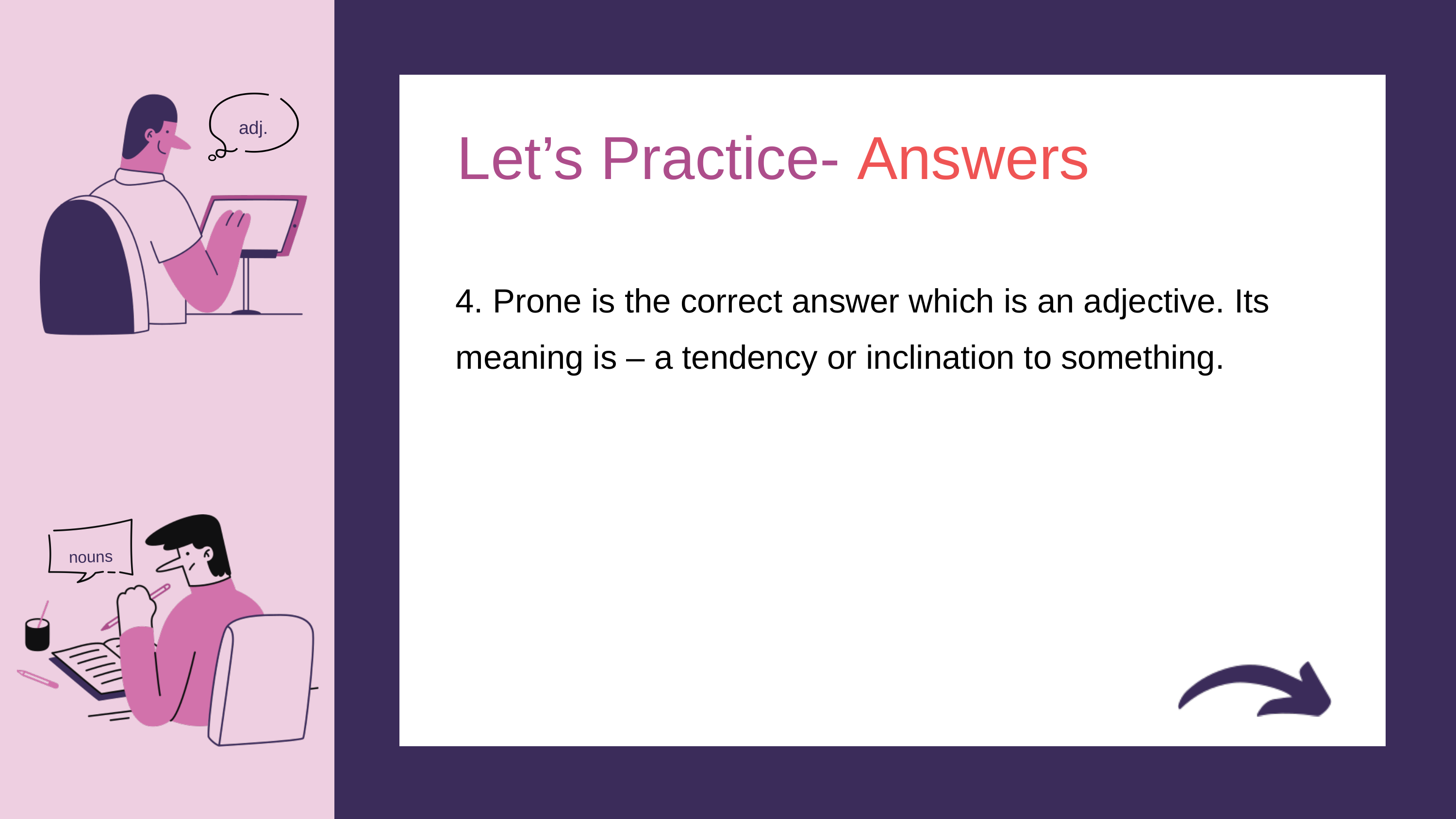

adj.
Let’s Practice- Answers
4. Prone is the correct answer which is an adjective. Its meaning is – a tendency or inclination to something.

nouns